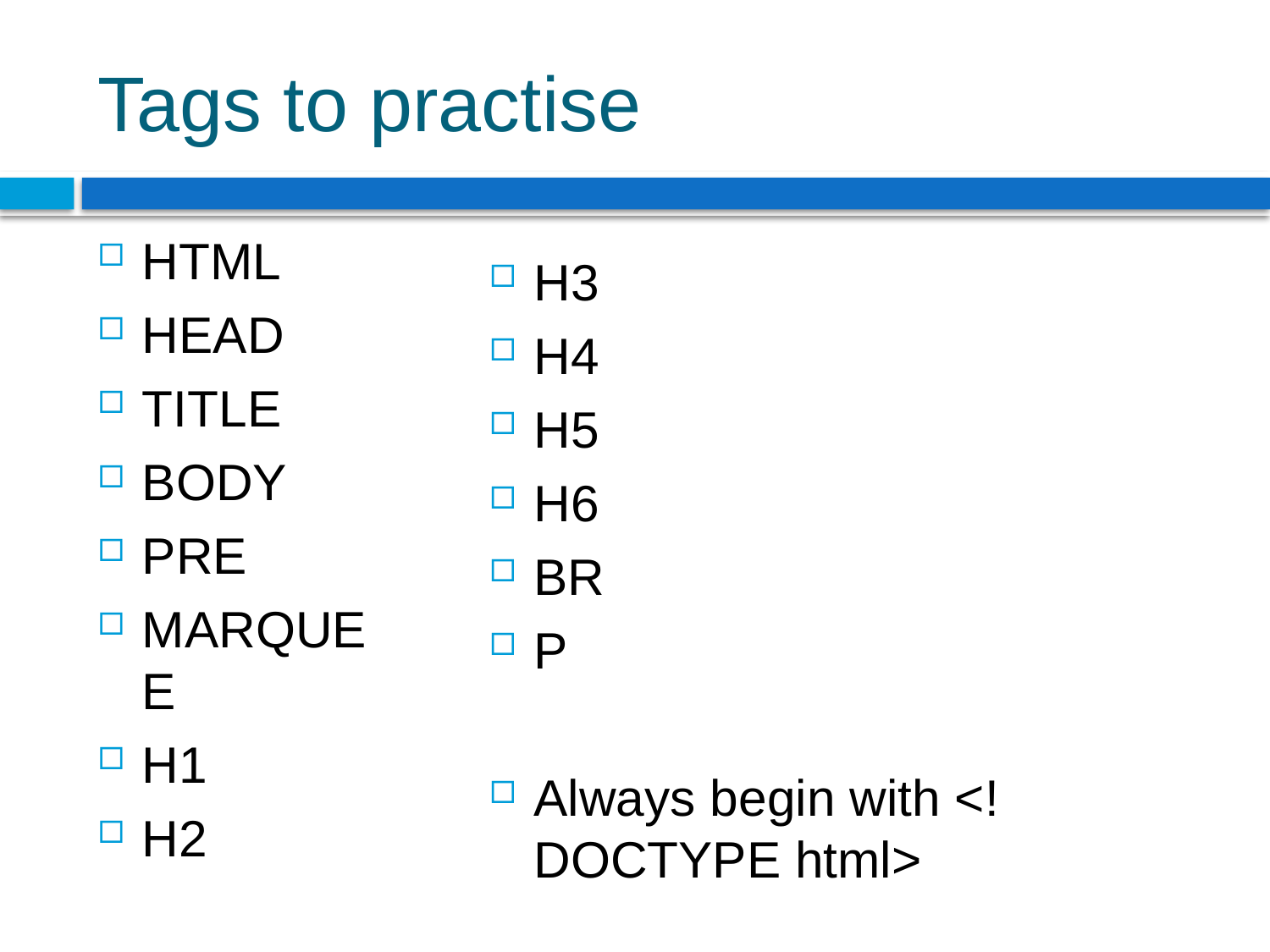

# Tags to practise
42
HTML
HEAD
TITLE
BODY
PRE
MARQUEE
H1
H2
H3
H4
H5
H6
BR
P

Always begin with <!DOCTYPE html>